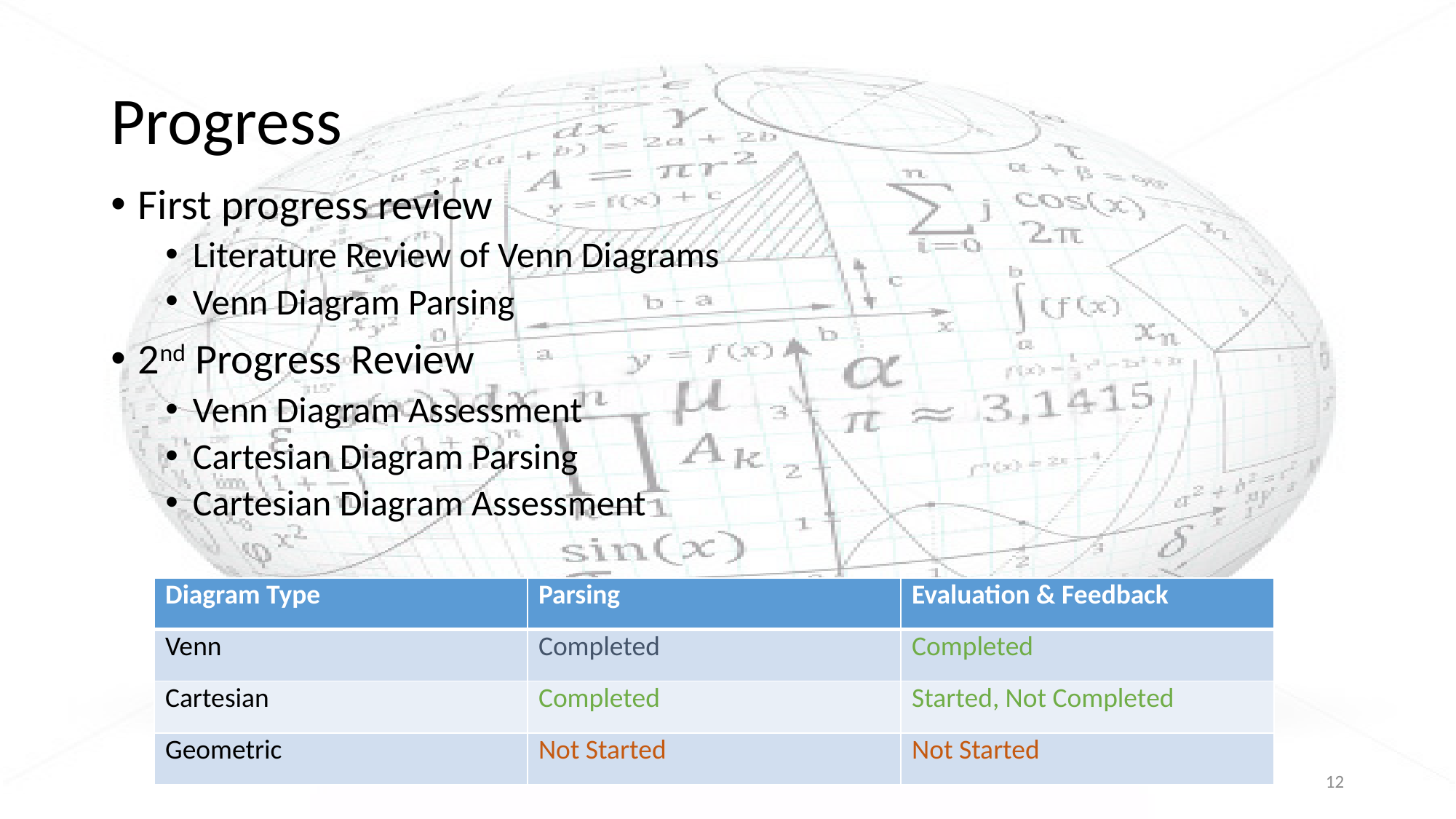

# Progress
First progress review
Literature Review of Venn Diagrams
Venn Diagram Parsing
2nd Progress Review
Venn Diagram Assessment
Cartesian Diagram Parsing
Cartesian Diagram Assessment

| Diagram Type | Parsing | Evaluation & Feedback |
| --- | --- | --- |
| Venn | Completed | Completed |
| Cartesian | Completed | Started, Not Completed |
| Geometric | Not Started | Not Started |
12